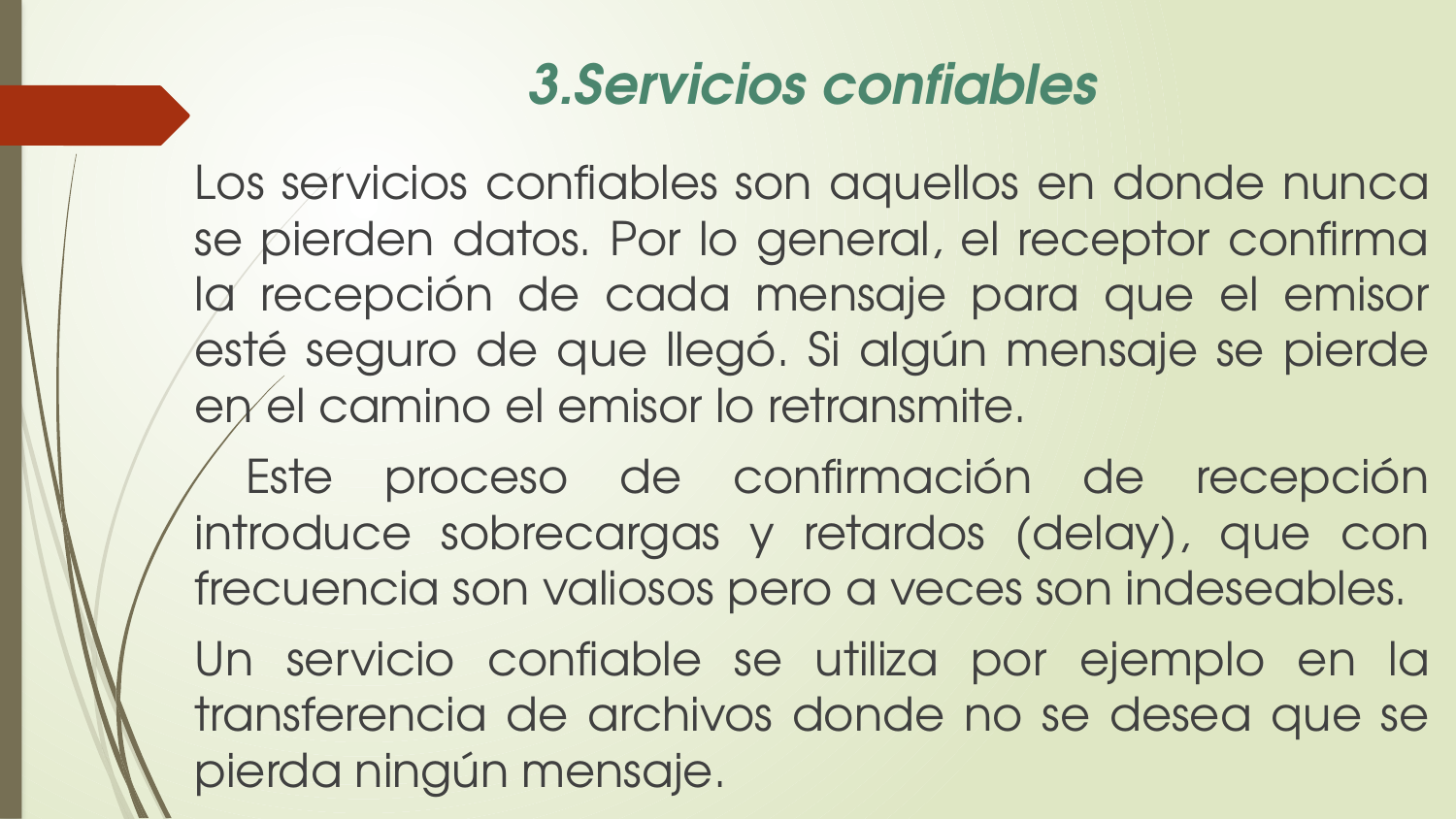

# 3.Servicios confiables
Los servicios confiables son aquellos en donde nunca se pierden datos. Por lo general, el receptor confirma la recepción de cada mensaje para que el emisor esté seguro de que llegó. Si algún mensaje se pierde en el camino el emisor lo retransmite.
 Este proceso de confirmación de recepción introduce sobrecargas y retardos (delay), que con frecuencia son valiosos pero a veces son indeseables.
Un servicio confiable se utiliza por ejemplo en la transferencia de archivos donde no se desea que se pierda ningún mensaje.